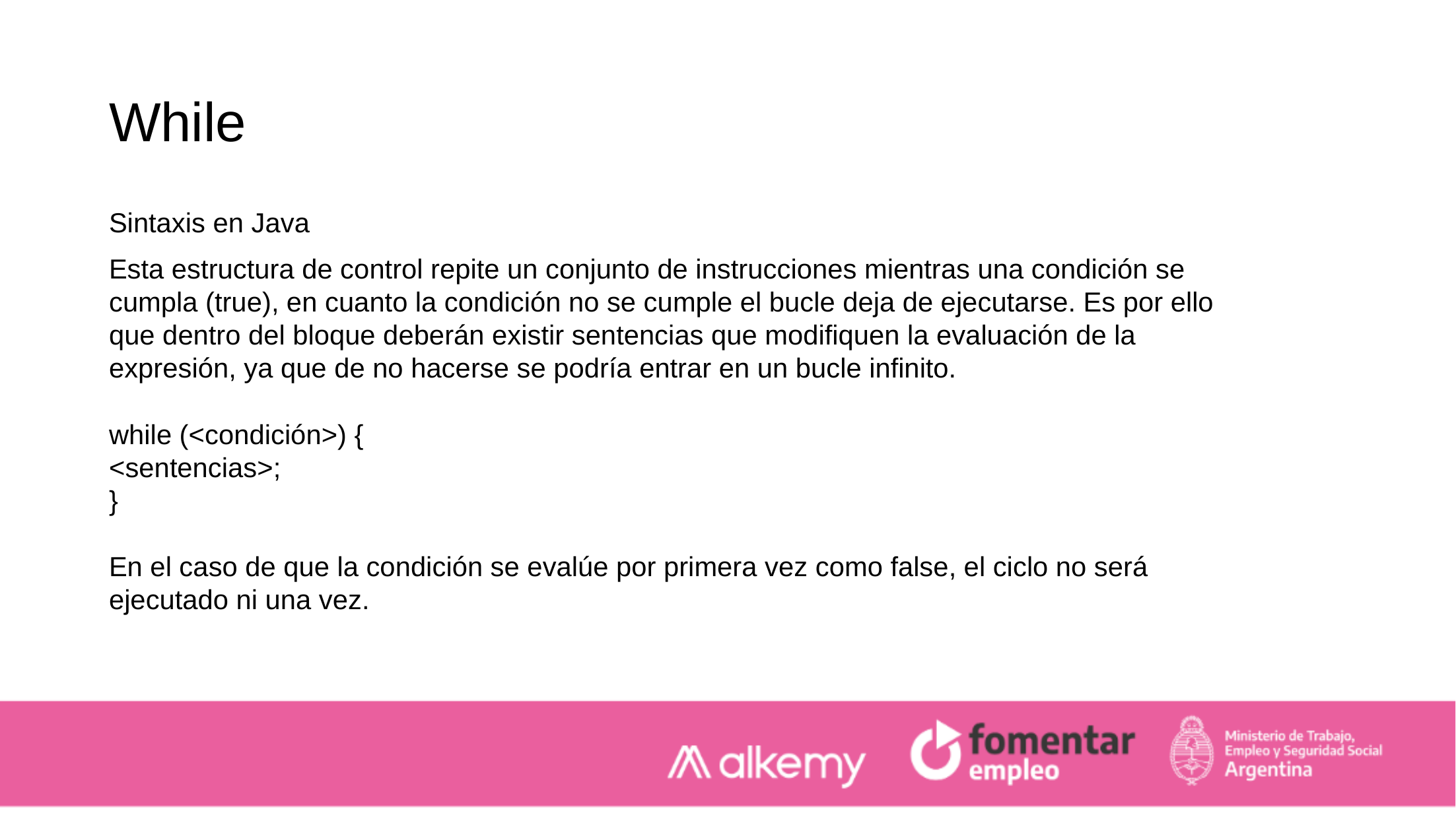

While
Sintaxis en Java
Esta estructura de control repite un conjunto de instrucciones mientras una condición se cumpla (true), en cuanto la condición no se cumple el bucle deja de ejecutarse. Es por ello que dentro del bloque deberán existir sentencias que modifiquen la evaluación de la expresión, ya que de no hacerse se podría entrar en un bucle infinito.

while (<condición>) {
<sentencias>;
}

En el caso de que la condición se evalúe por primera vez como false, el ciclo no será ejecutado ni una vez.